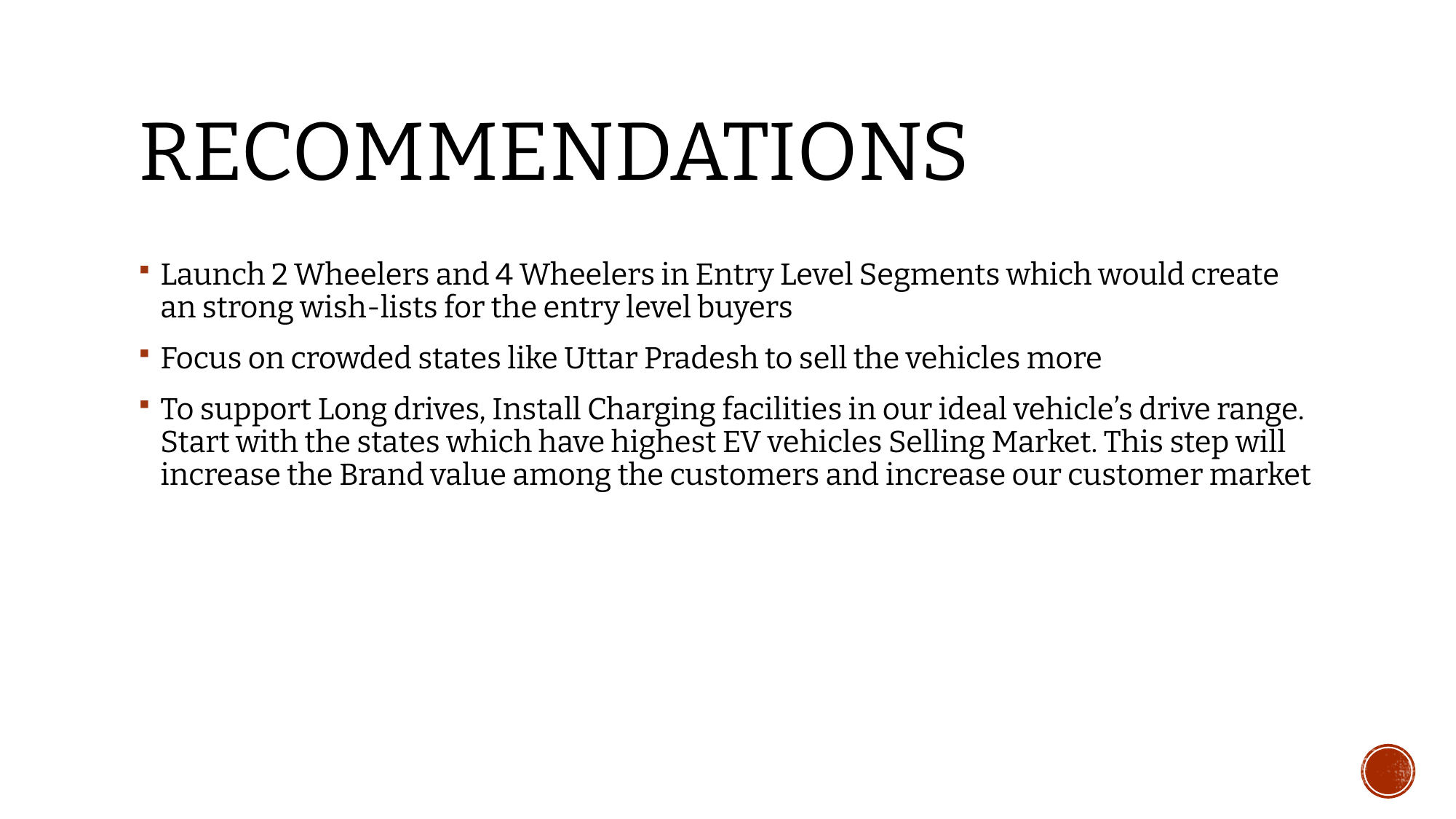

# RECOMMENDATIONS
Launch 2 Wheelers and 4 Wheelers in Entry Level Segments which would create an strong wish-lists for the entry level buyers
Focus on crowded states like Uttar Pradesh to sell the vehicles more
To support Long drives, Install Charging facilities in our ideal vehicle’s drive range. Start with the states which have highest EV vehicles Selling Market. This step will increase the Brand value among the customers and increase our customer market